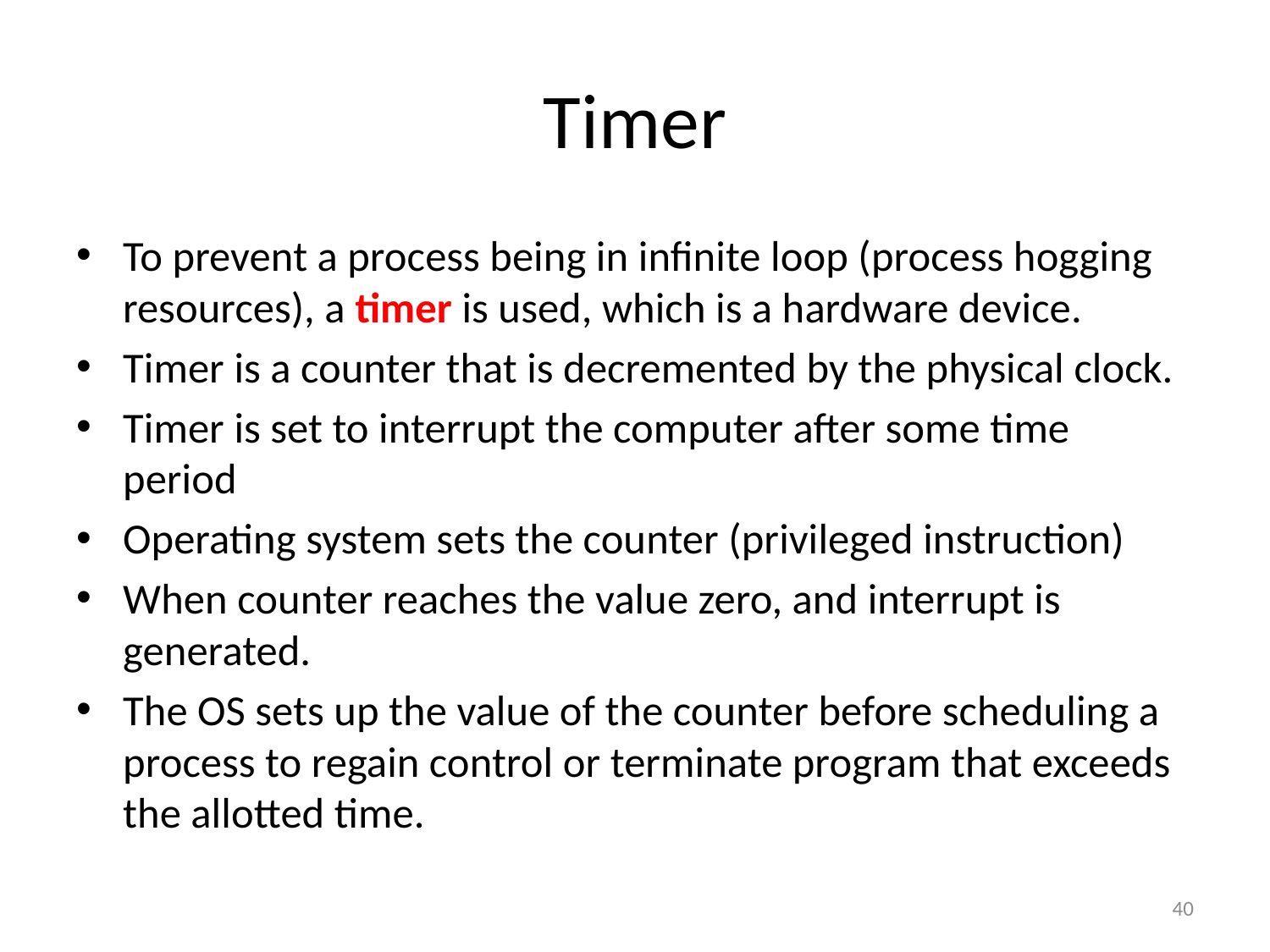

# Timer
To prevent a process being in infinite loop (process hogging resources), a timer is used, which is a hardware device.
Timer is a counter that is decremented by the physical clock.
Timer is set to interrupt the computer after some time period
Operating system sets the counter (privileged instruction)
When counter reaches the value zero, and interrupt is generated.
The OS sets up the value of the counter before scheduling a process to regain control or terminate program that exceeds the allotted time.

40